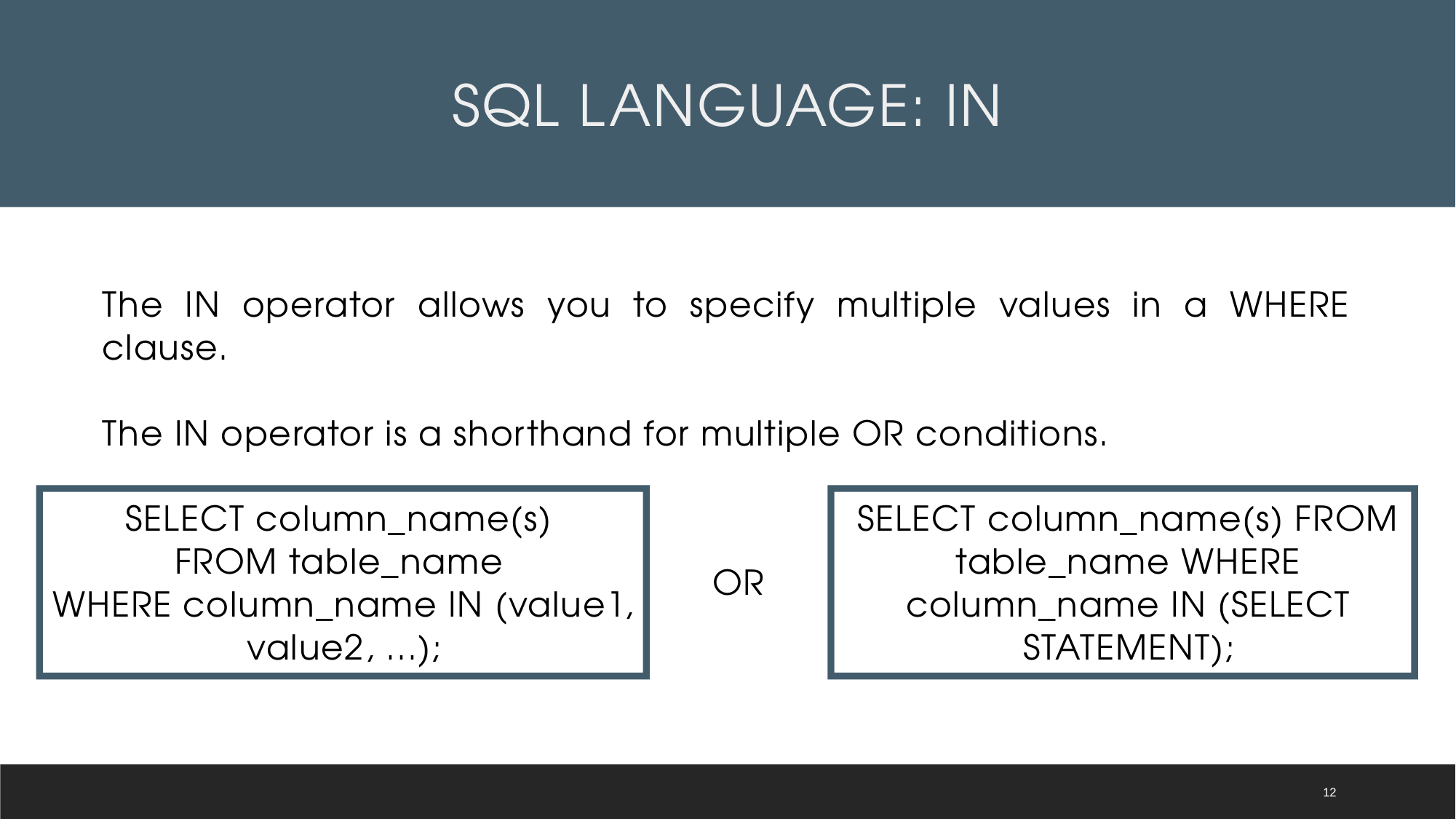

SQL LANGUAGE: IN
The IN operator allows you to specify multiple values in a WHERE clause.

The IN operator is a shorthand for multiple OR conditions.

SELECT column_name(s) FROM table_name WHERE column_name IN (SELECT STATEMENT);
SELECT column_name(s)
FROM table_name
WHERE column_name IN (value1, value2, ...);
OR
12